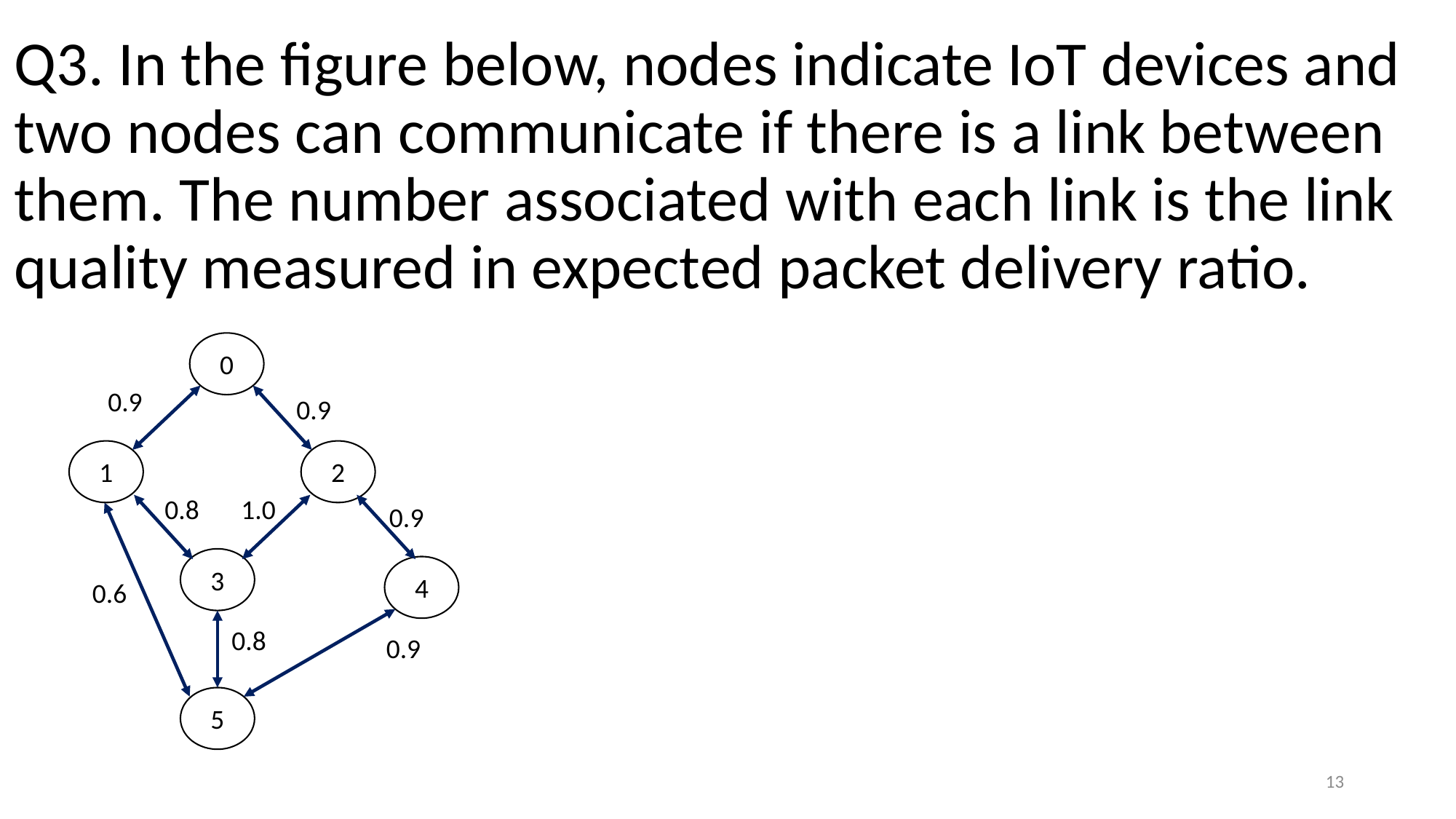

# Q3. In the figure below, nodes indicate IoT devices and two nodes can communicate if there is a link between them. The number associated with each link is the link quality measured in expected packet delivery ratio.
0
0.9
0.9
1
2
0.8
1.0
0.9
3
4
0.6
0.8
0.9
5
13